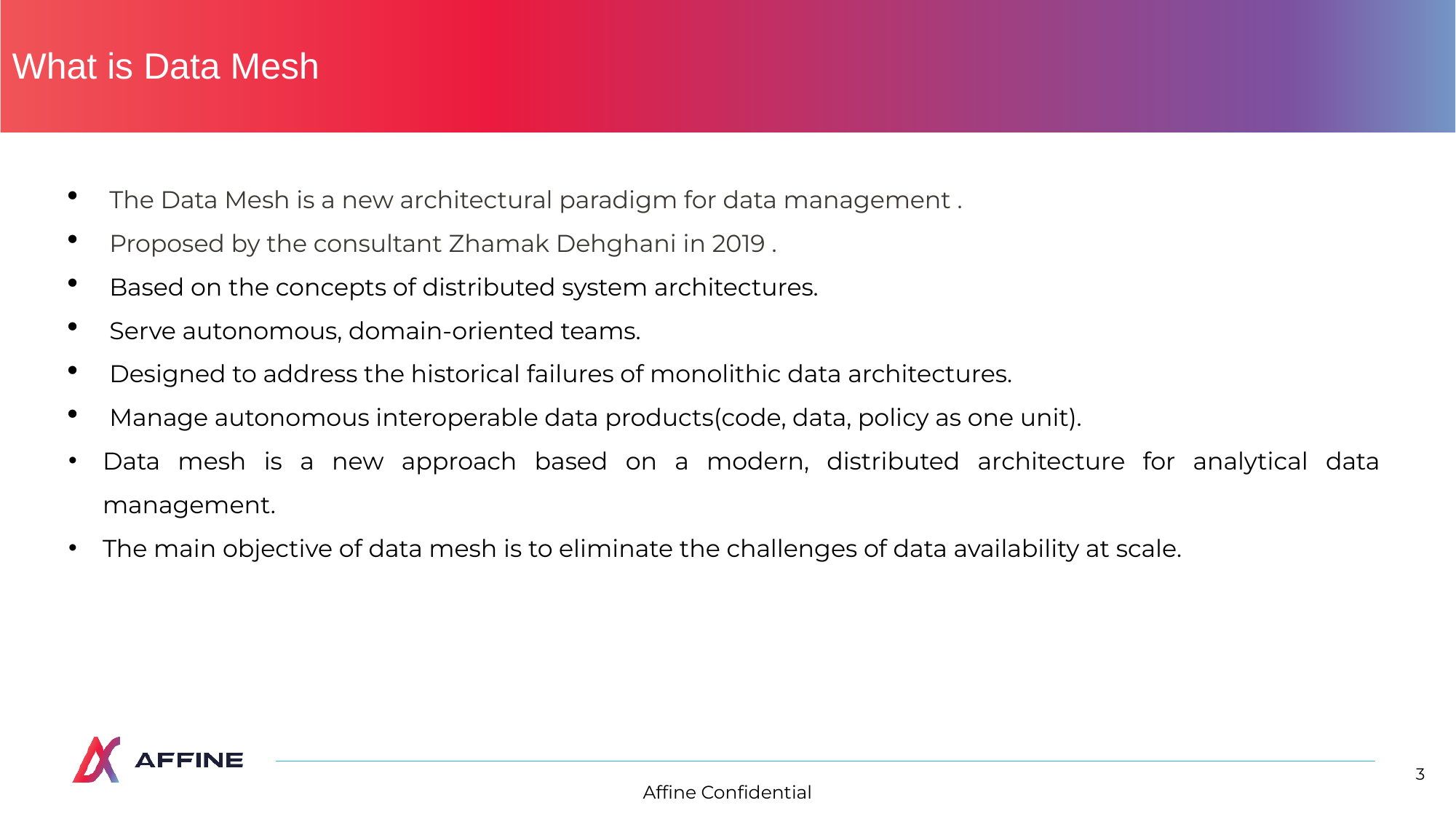

# What is Data Mesh

The Data Mesh is a new architectural paradigm for data management .
Proposed by the consultant Zhamak Dehghani in 2019 .
Based on the concepts of distributed system architectures.
Serve autonomous, domain-oriented teams.
Designed to address the historical failures of monolithic data architectures.
Manage autonomous interoperable data products(code, data, policy as one unit).
Data mesh is a new approach based on a modern, distributed architecture for analytical data management.
The main objective of data mesh is to eliminate the challenges of data availability at scale.

3